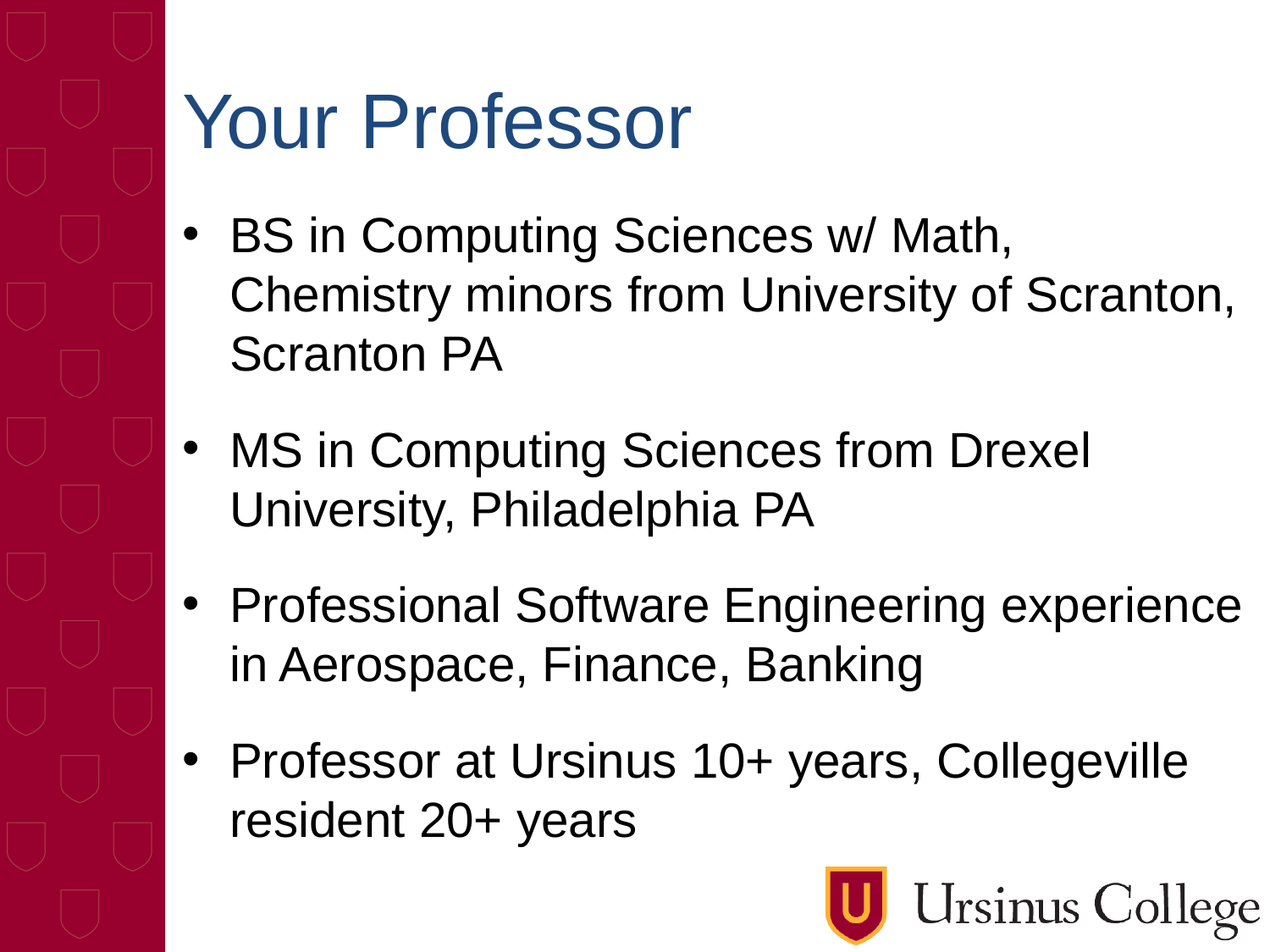

# Your Professor
BS in Computing Sciences w/ Math, Chemistry minors from University of Scranton, Scranton PA

MS in Computing Sciences from Drexel University, Philadelphia PA

Professional Software Engineering experience in Aerospace, Finance, Banking

Professor at Ursinus 10+ years, Collegeville resident 20+ years